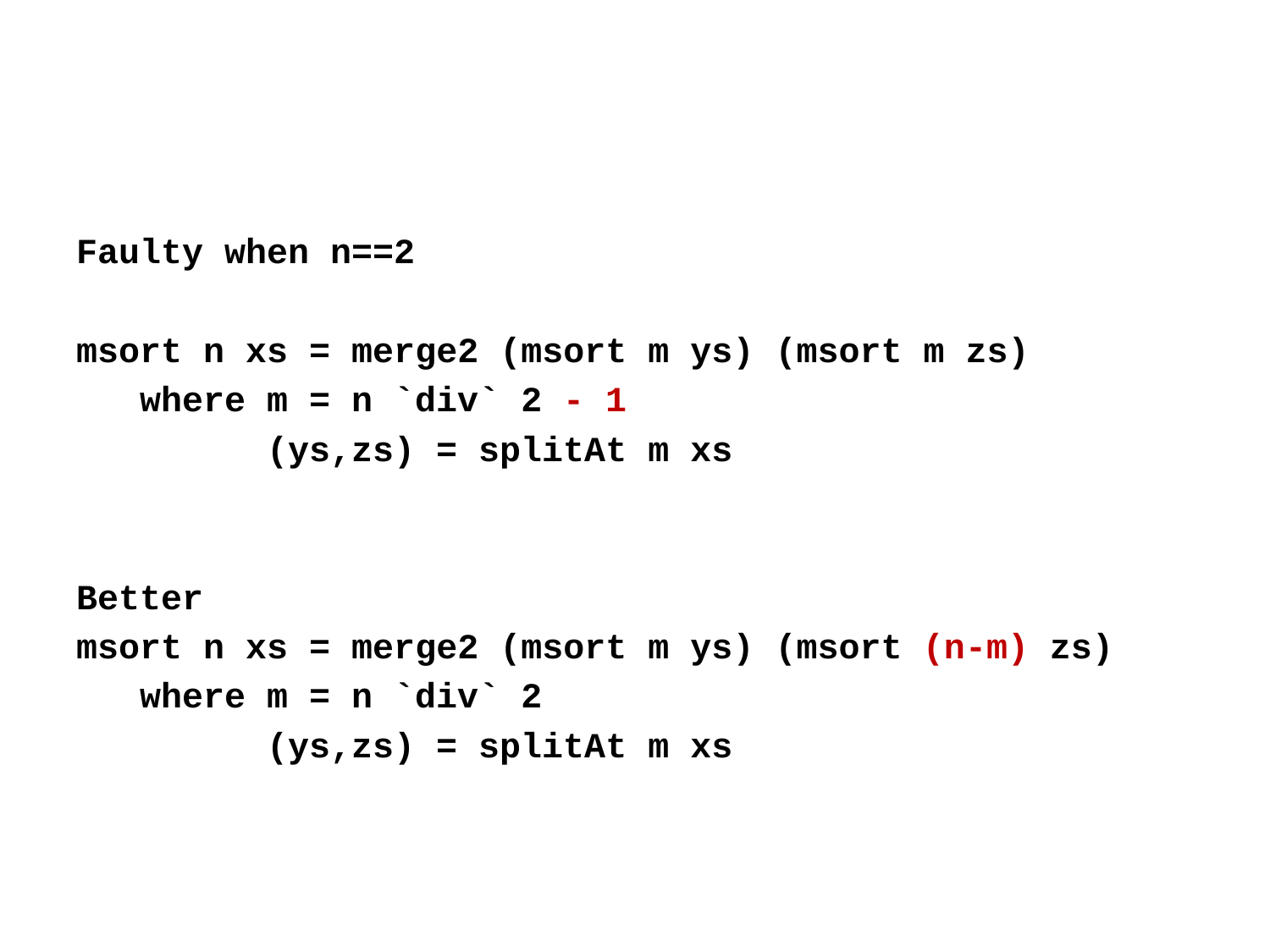

#
Faulty when n==2

msort n xs = merge2 (msort m ys) (msort m zs)
   where m = n `div` 2 - 1
         (ys,zs) = splitAt m xs

Better
msort n xs = merge2 (msort m ys) (msort (n-m) zs)
   where m = n `div` 2
         (ys,zs) = splitAt m xs